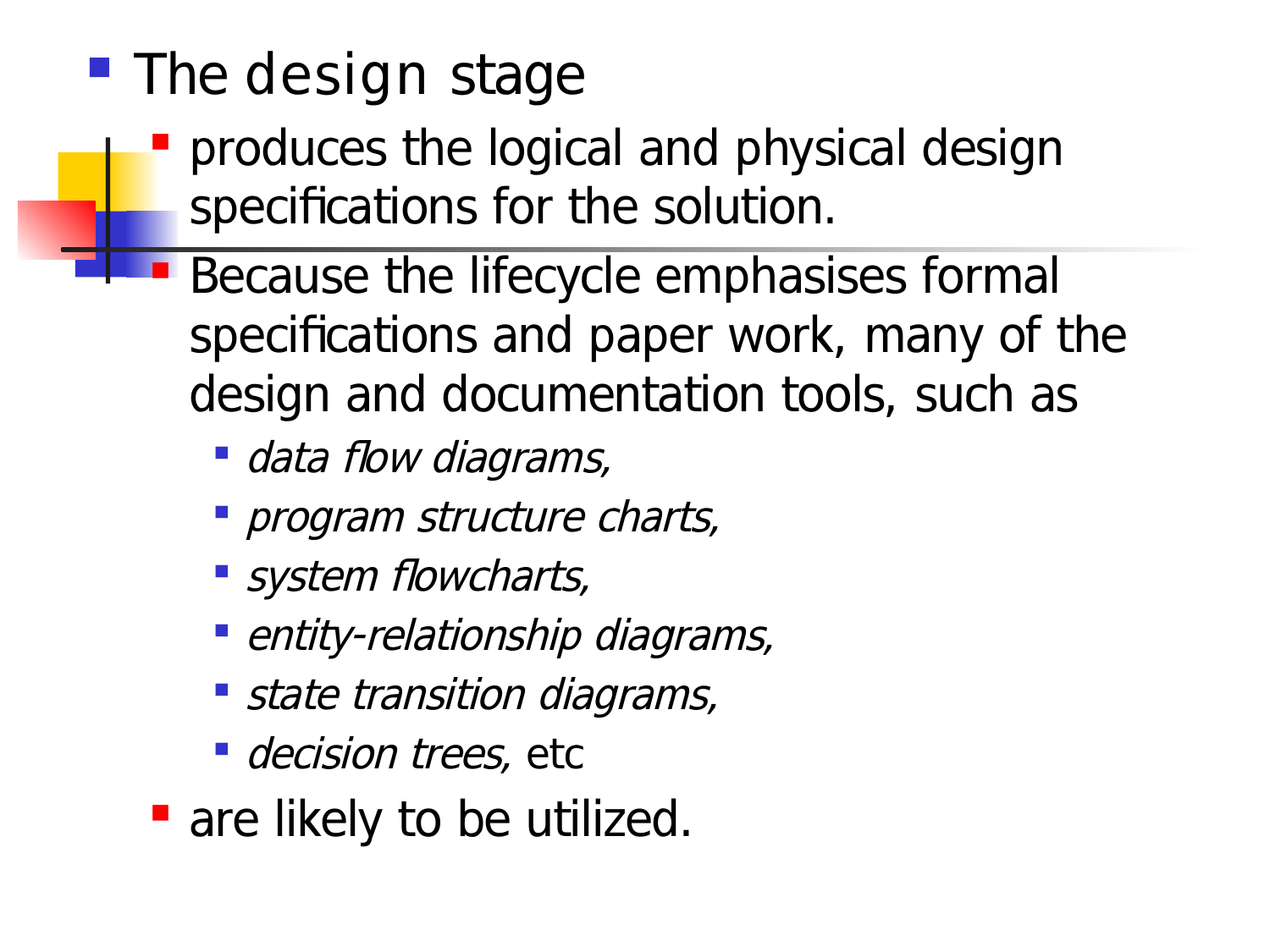

The design stage
produces the logical and physical design specifications for the solution.
Because the lifecycle emphasises formal specifications and paper work, many of the design and documentation tools, such as
data flow diagrams,
program structure charts,
system flowcharts,
entity-relationship diagrams,
state transition diagrams,
decision trees, etc
are likely to be utilized.